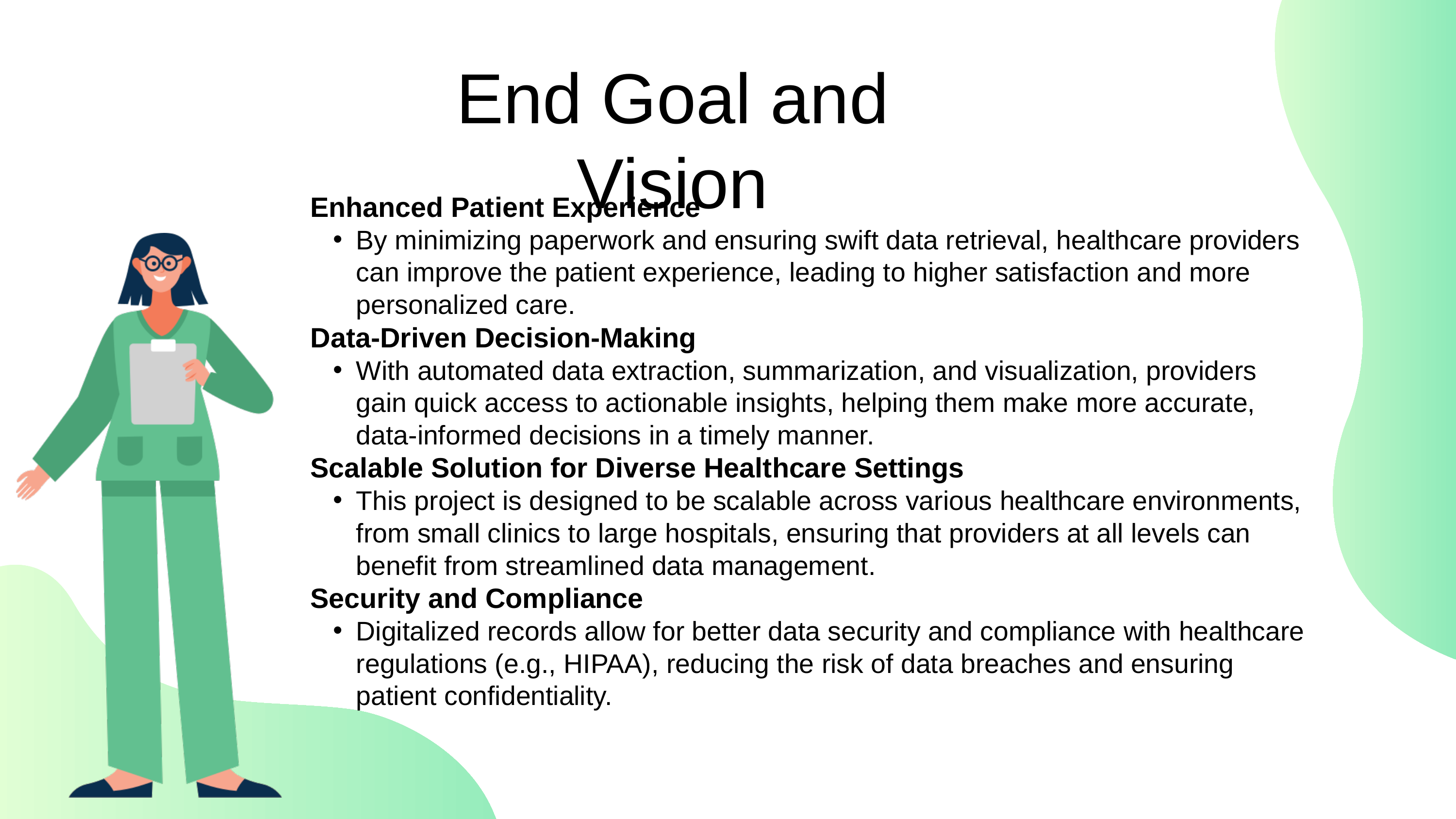

End Goal and Vision
Enhanced Patient Experience
By minimizing paperwork and ensuring swift data retrieval, healthcare providers can improve the patient experience, leading to higher satisfaction and more personalized care.
Data-Driven Decision-Making
With automated data extraction, summarization, and visualization, providers gain quick access to actionable insights, helping them make more accurate, data-informed decisions in a timely manner.
Scalable Solution for Diverse Healthcare Settings
This project is designed to be scalable across various healthcare environments, from small clinics to large hospitals, ensuring that providers at all levels can benefit from streamlined data management.
Security and Compliance
Digitalized records allow for better data security and compliance with healthcare regulations (e.g., HIPAA), reducing the risk of data breaches and ensuring patient confidentiality.